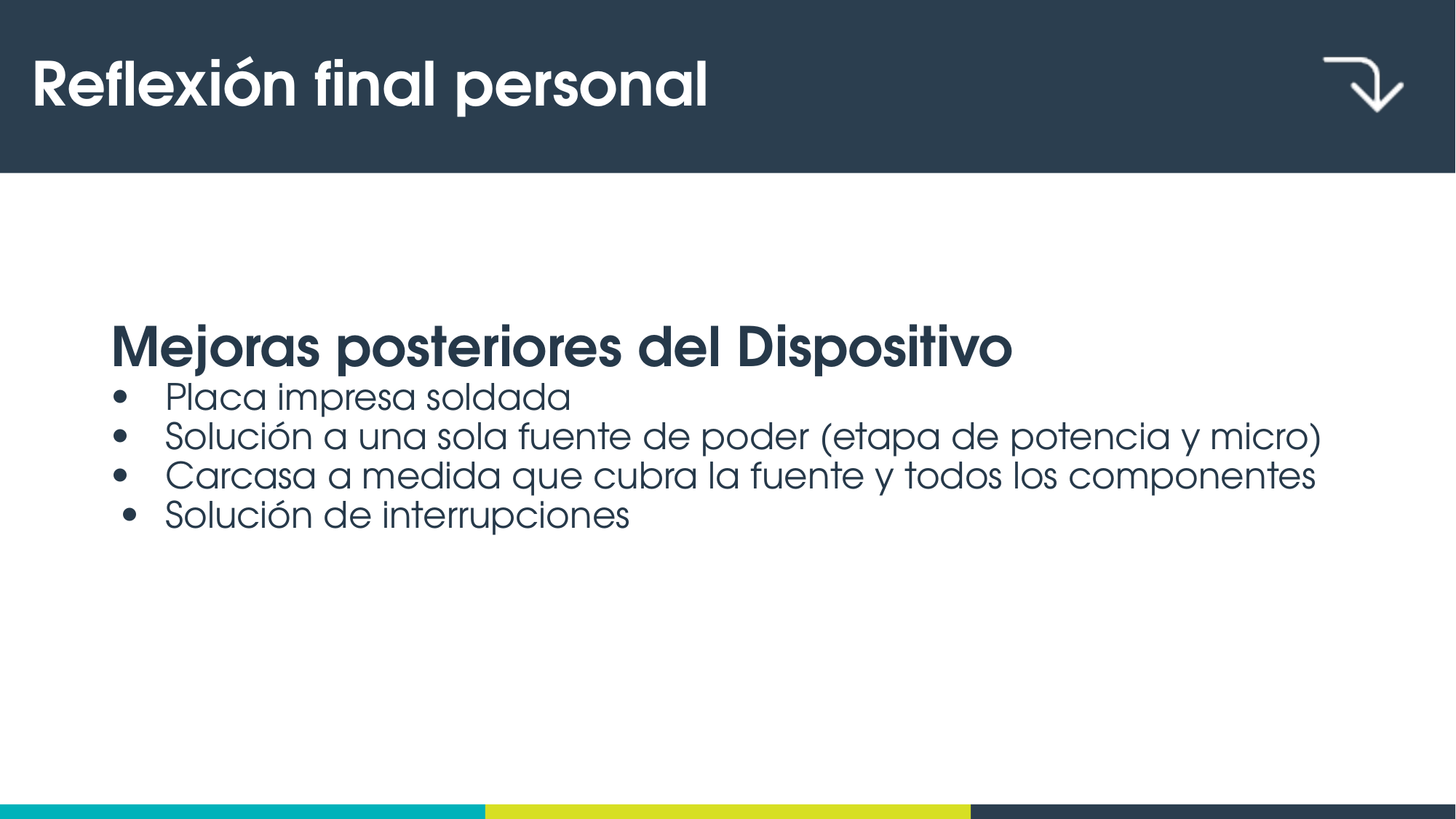

# Reflexión final personal

Mejoras posteriores del Dispositivo
Placa impresa soldada
Solución a una sola fuente de poder (etapa de potencia y micro)
Carcasa a medida que cubra la fuente y todos los componentes
Solución de interrupciones